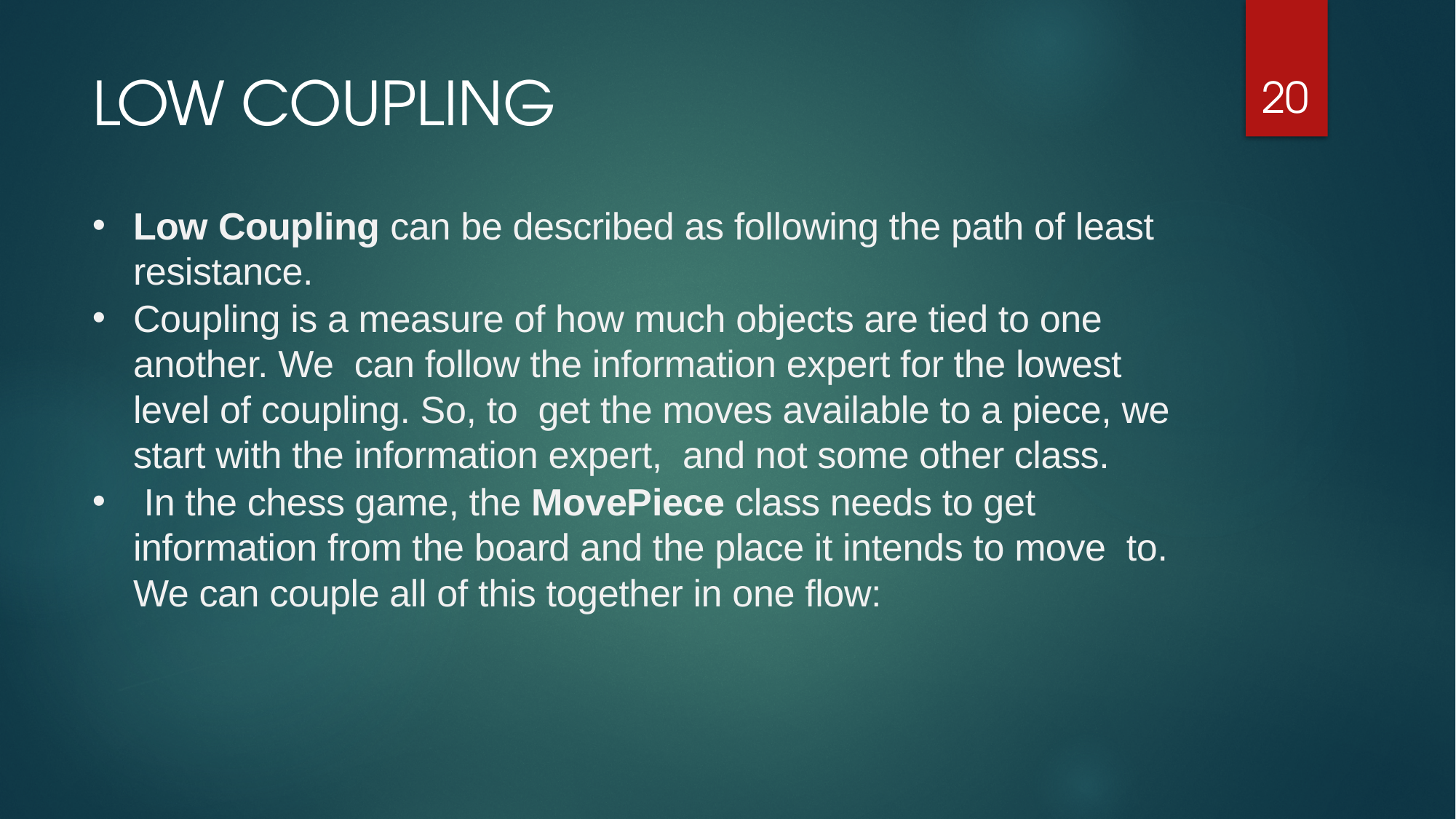

20
# LOW COUPLING
Low Coupling can be described as following the path of least resistance.
Coupling is a measure of how much objects are tied to one another. We  can follow the information expert for the lowest level of coupling. So, to  get the moves available to a piece, we start with the information expert,  and not some other class.
 In the chess game, the MovePiece class needs to get information from the board and the place it intends to move  to. We can couple all of this together in one flow: